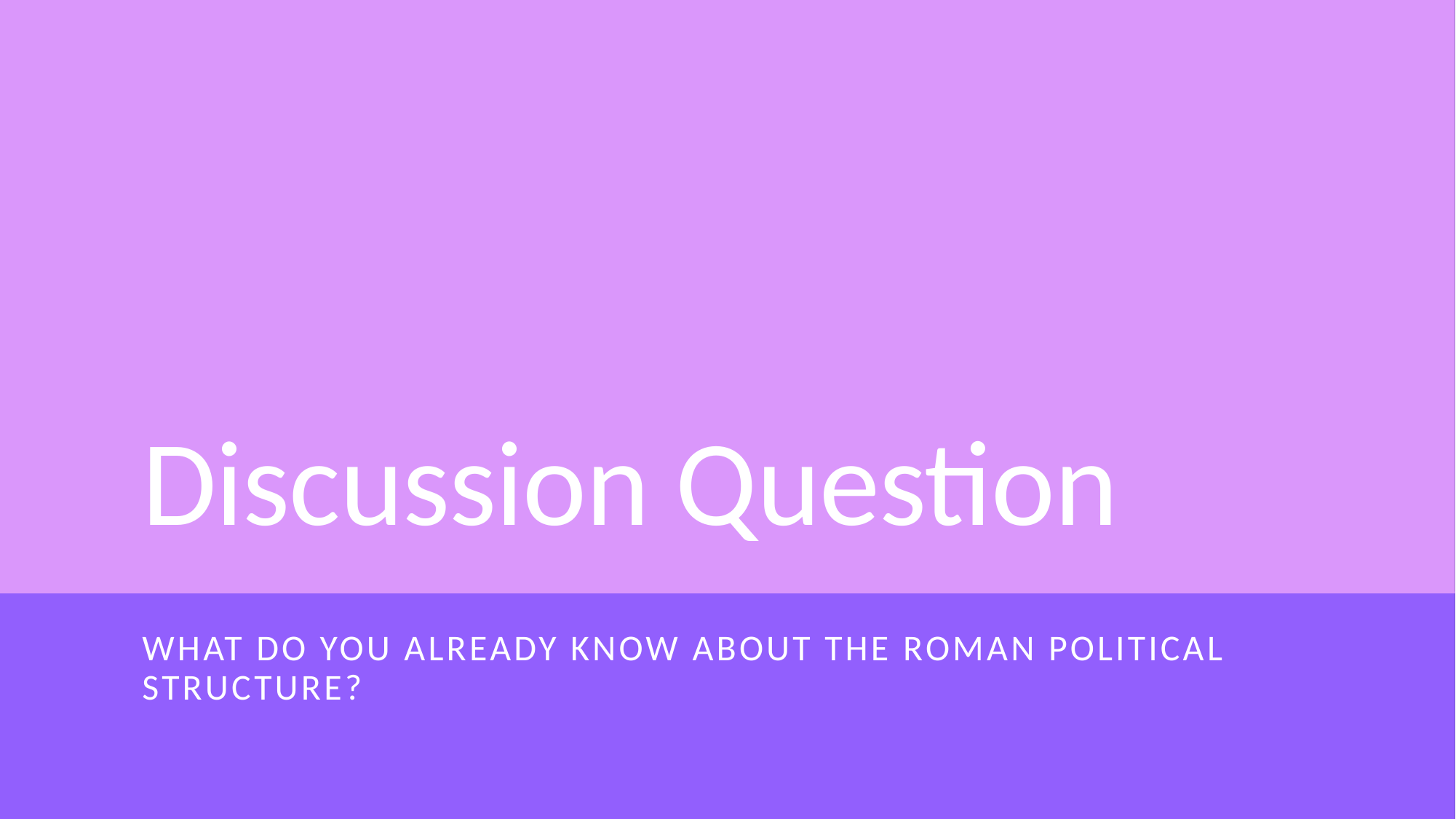

# Discussion Question

What do you already know about the roman political structure?